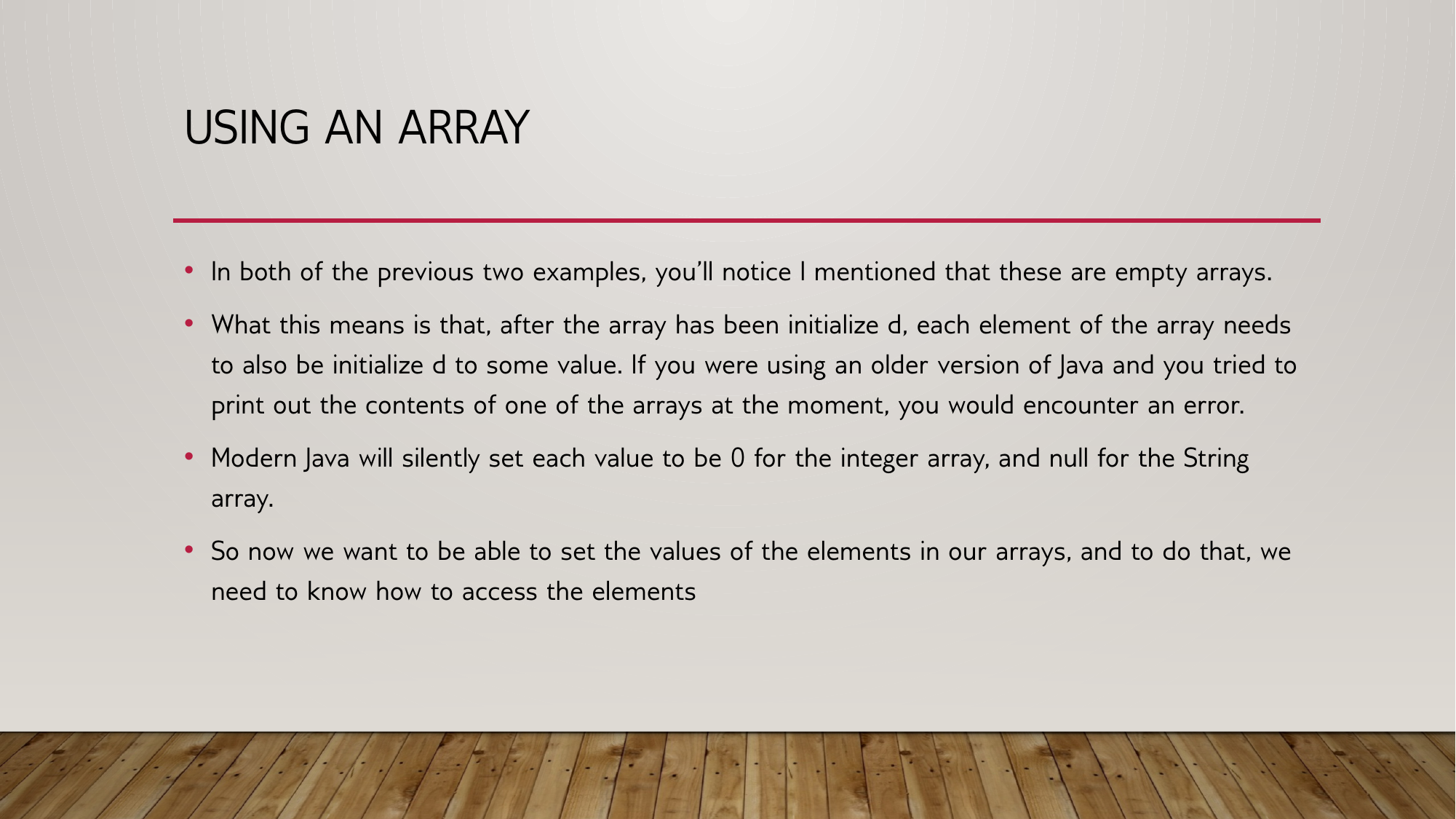

# USING AN ARRAY
In both of the previous two examples, you’ll notice I mentioned that these are empty arrays.
What this means is that, after the array has been initialize d, each element of the array needs to also be initialize d to some value. If you were using an older version of Java and you tried to print out the contents of one of the arrays at the moment, you would encounter an error.
Modern Java will silently set each value to be 0 for the integer array, and null for the String array.
So now we want to be able to set the values of the elements in our arrays, and to do that, we need to know how to access the elements